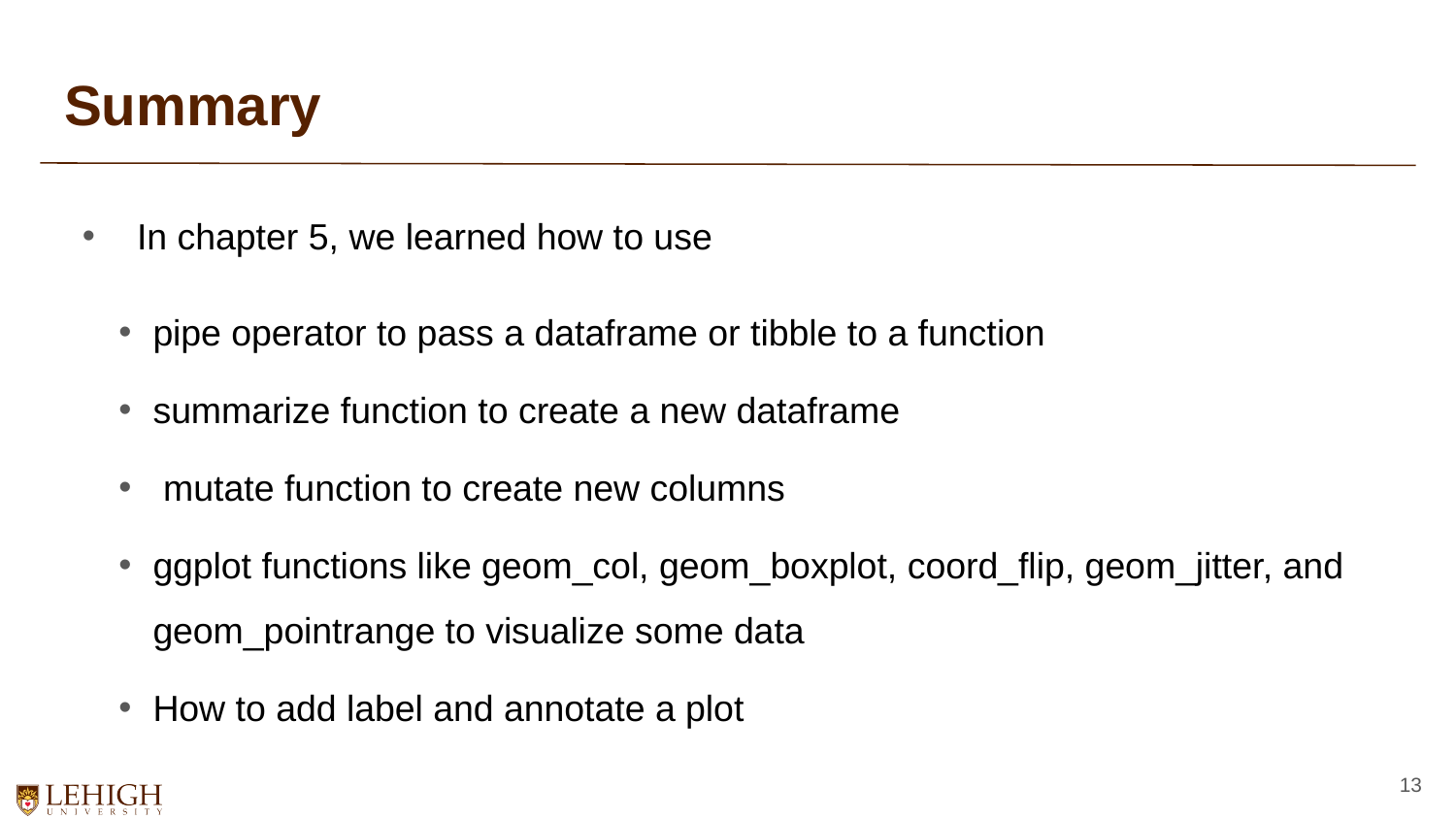

# Summary
In chapter 5, we learned how to use
pipe operator to pass a dataframe or tibble to a function
summarize function to create a new dataframe
 mutate function to create new columns
ggplot functions like geom_col, geom_boxplot, coord_flip, geom_jitter, and geom_pointrange to visualize some data
How to add label and annotate a plot
13